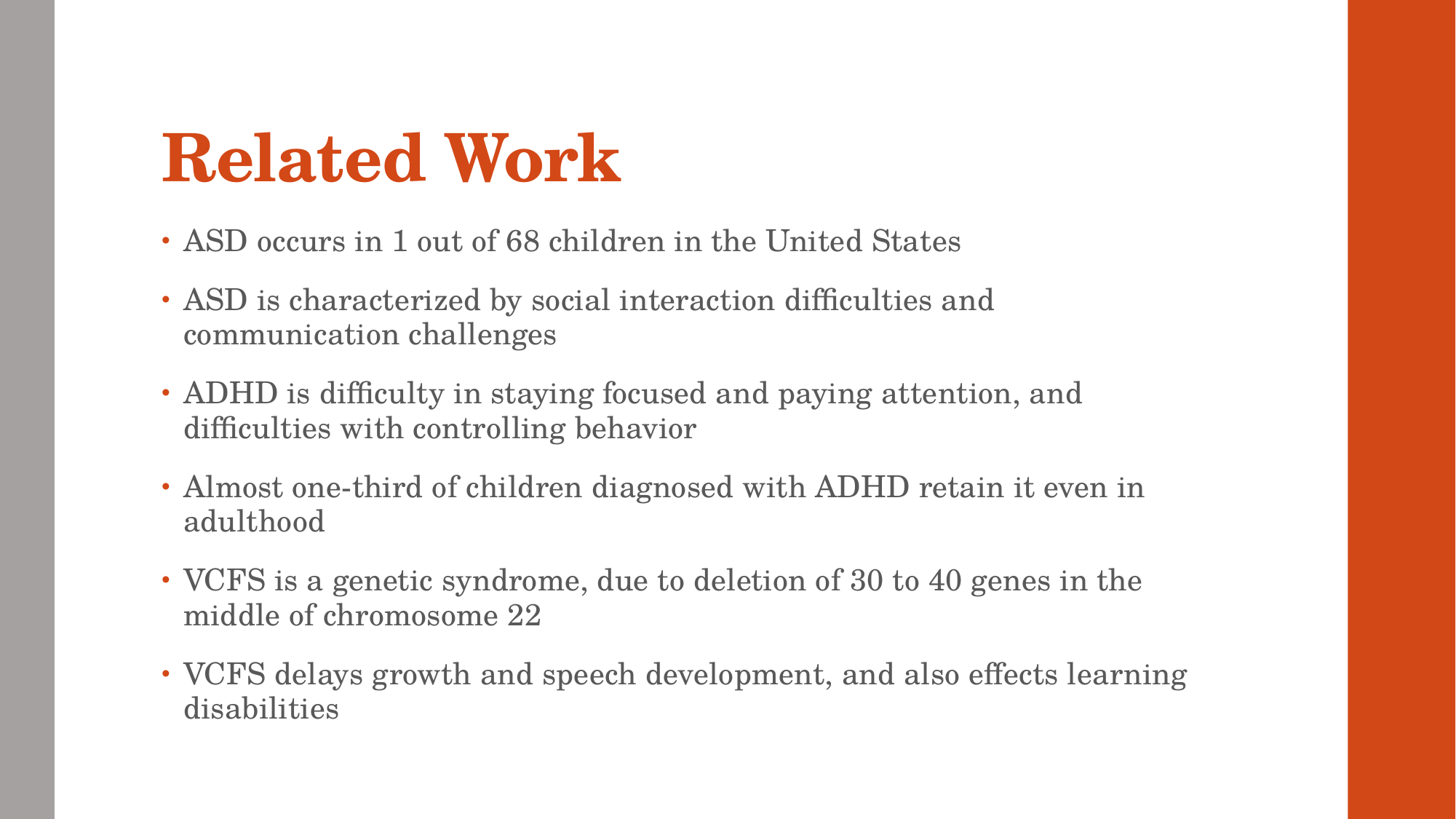

# Related Work
ASD occurs in 1 out of 68 children in the United States
ASD is characterized by social interaction difficulties and communication challenges
ADHD is difficulty in staying focused and paying attention, and difficulties with controlling behavior
Almost one-third of children diagnosed with ADHD retain it even in adulthood
VCFS is a genetic syndrome, due to deletion of 30 to 40 genes in the middle of chromosome 22
VCFS delays growth and speech development, and also effects learning disabilities